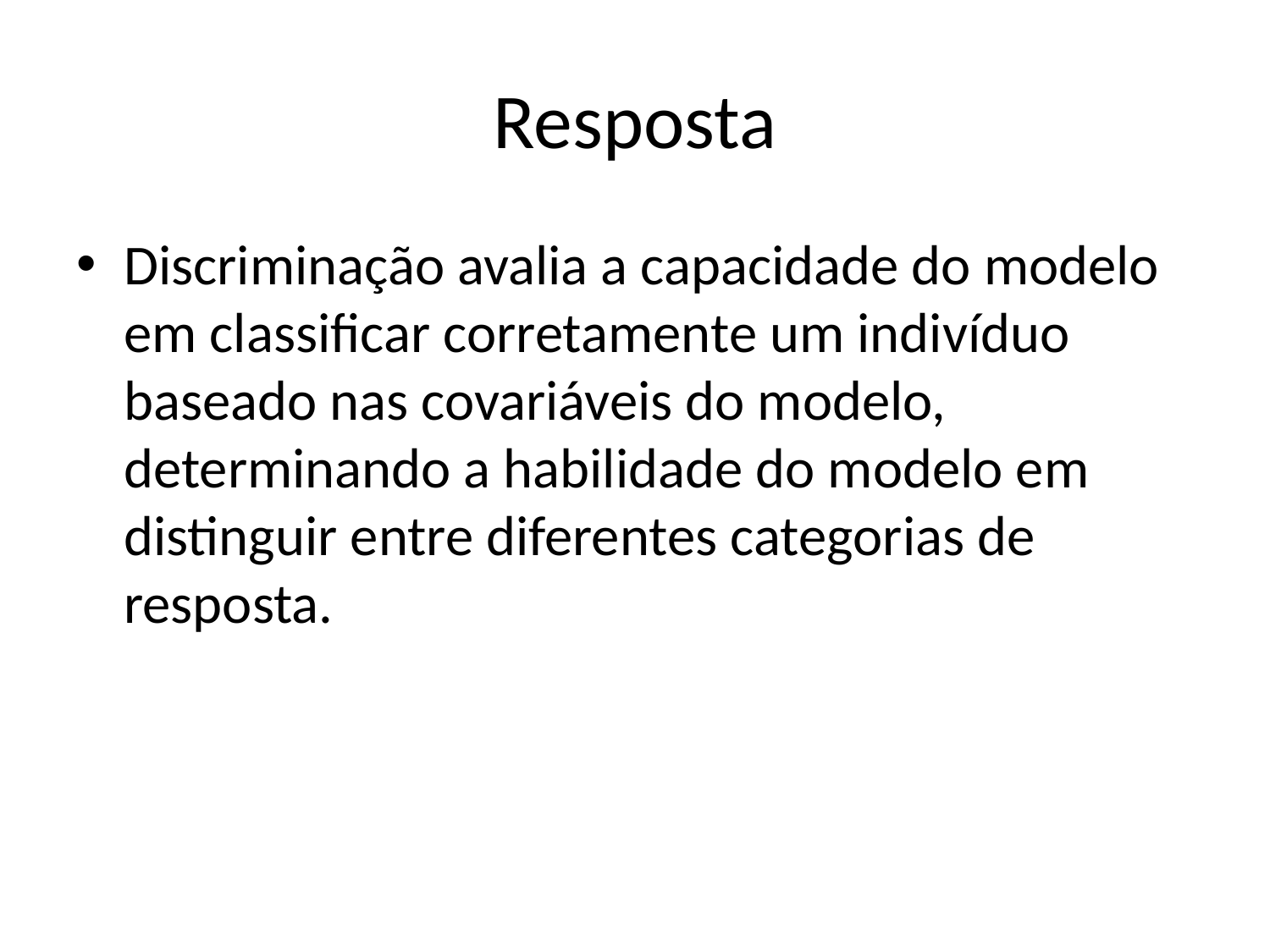

# Resposta
Discriminação avalia a capacidade do modelo em classificar corretamente um indivíduo baseado nas covariáveis do modelo, determinando a habilidade do modelo em distinguir entre diferentes categorias de resposta.